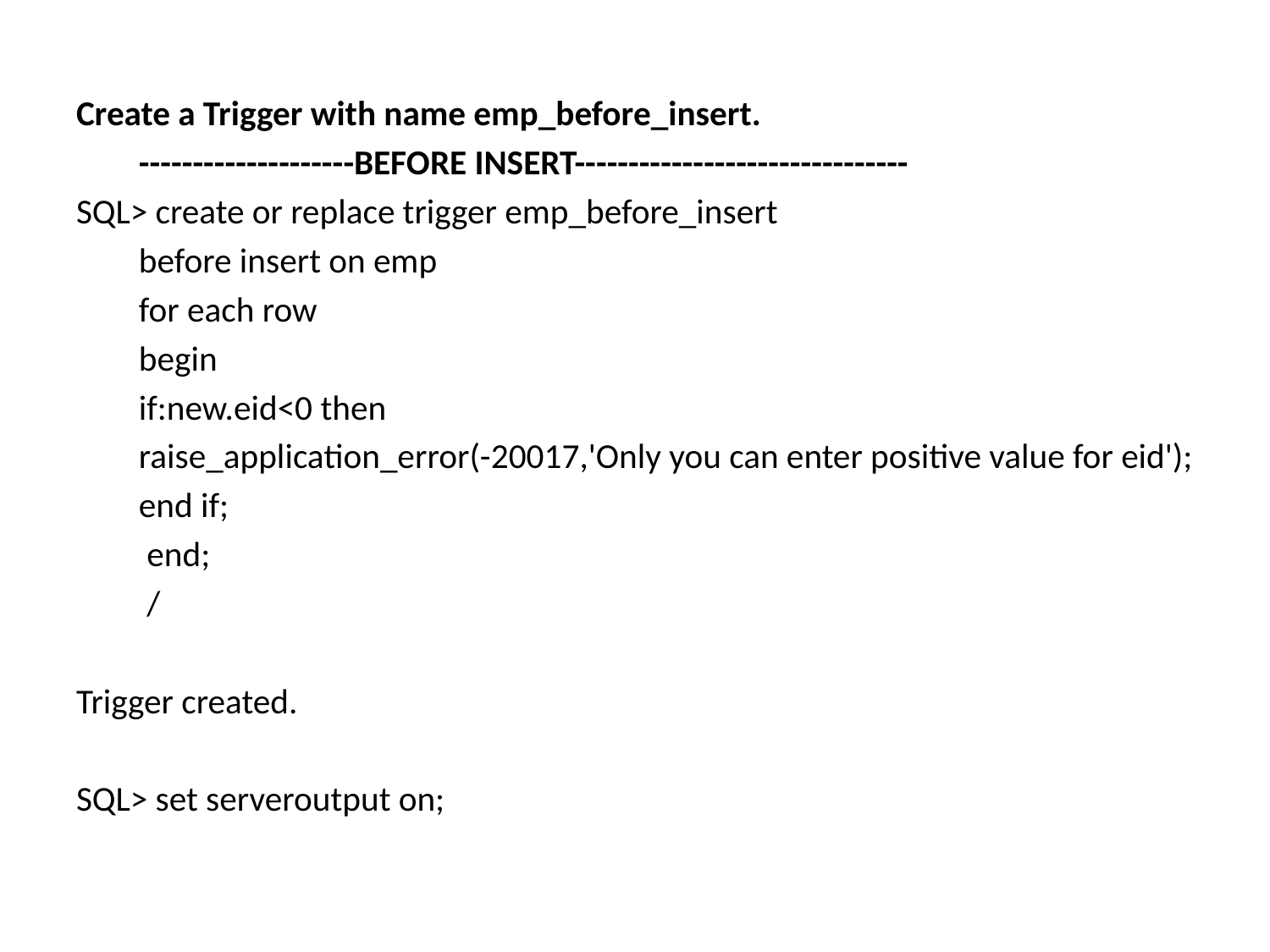

#
Create a Trigger with name emp_before_insert.
        --------------------BEFORE INSERT-------------------------------
SQL> create or replace trigger emp_before_insert
        before insert on emp
        for each row
        begin
        if:new.eid<0 then
        raise_application_error(-20017,'Only you can enter positive value for eid');
        end if;
         end;
         /

Trigger created.

SQL> set serveroutput on;